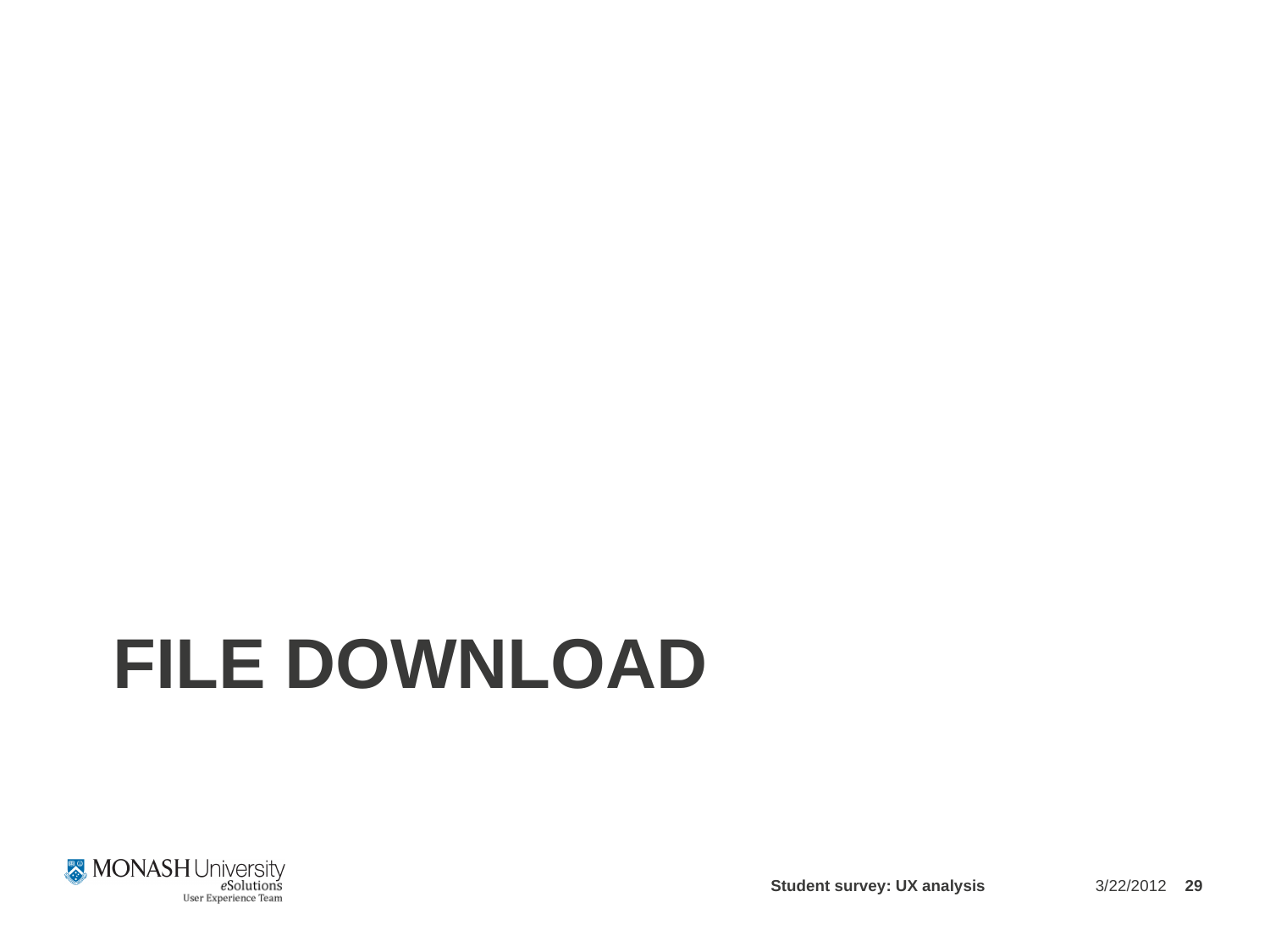

# File download
Student survey: UX analysis
3/22/2012
29